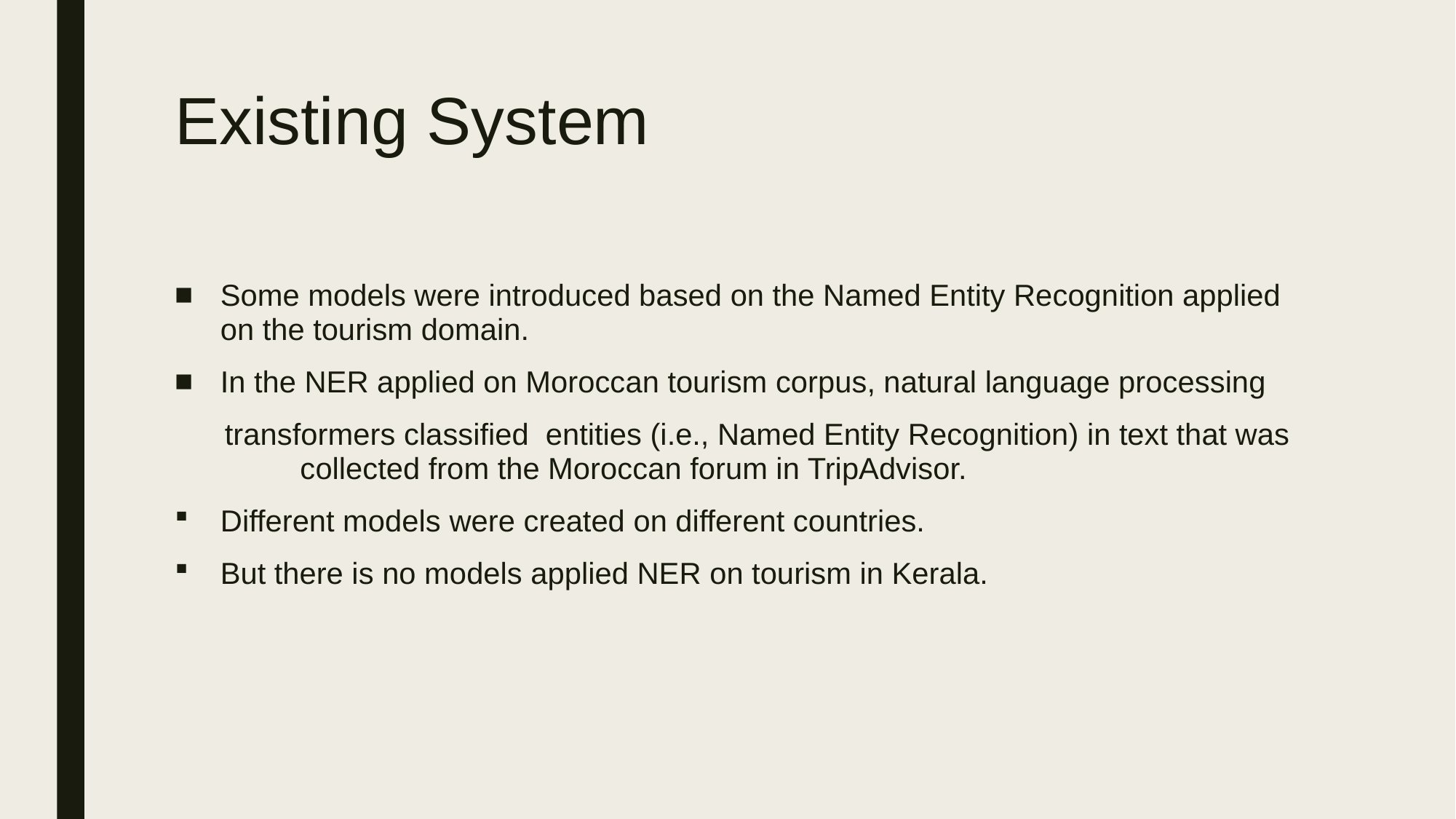

# Existing System
Some models were introduced based on the Named Entity Recognition applied on the tourism domain.
In the NER applied on Moroccan tourism corpus, natural language processing
      transformers classified  entities (i.e., Named Entity Recognition) in text that was                 collected from the Moroccan forum in TripAdvisor.
Different models were created on different countries.
But there is no models applied NER on tourism in Kerala.